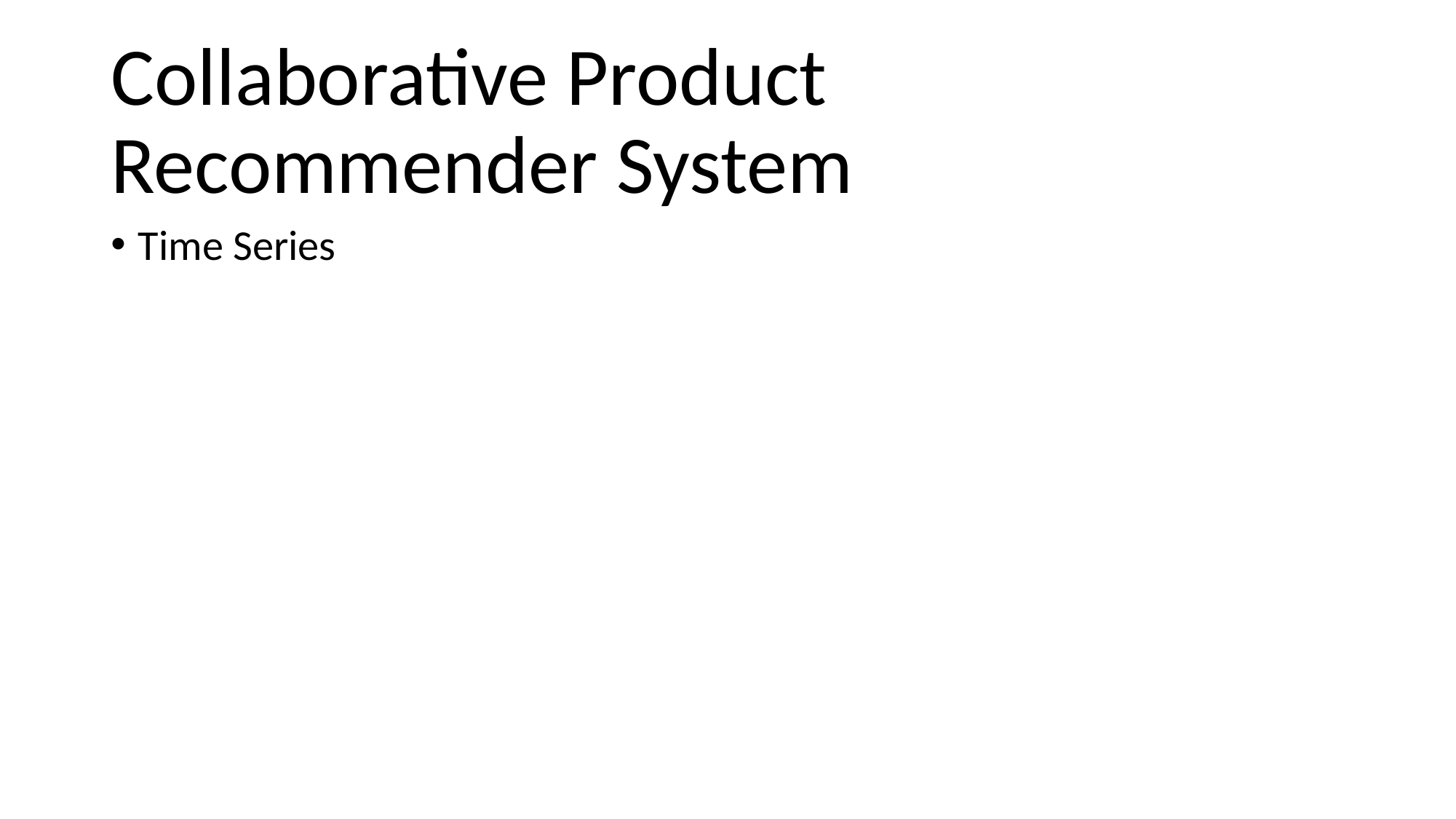

# Collaborative Product Recommender System
Time Series